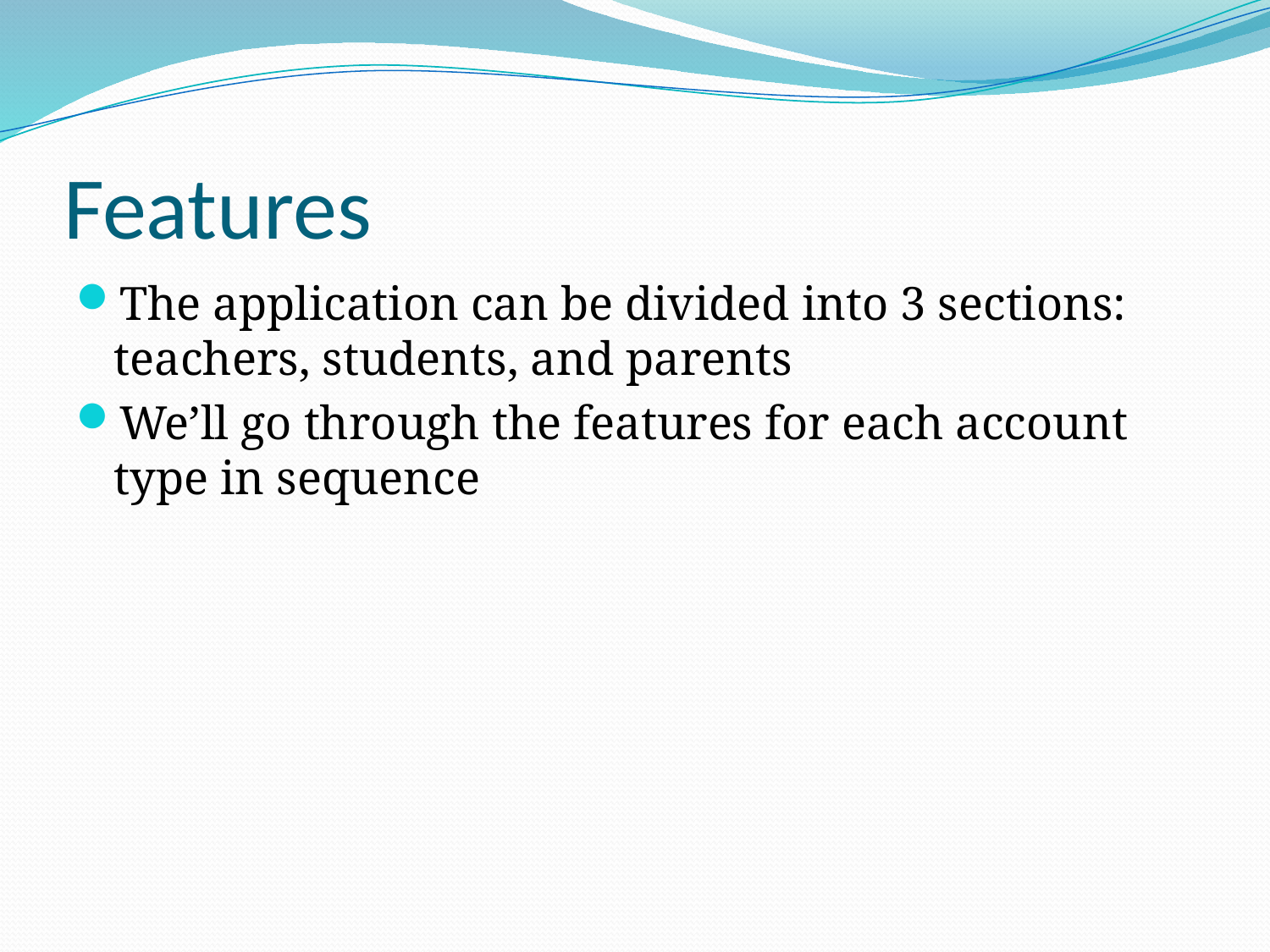

# Features
The application can be divided into 3 sections: teachers, students, and parents
We’ll go through the features for each account type in sequence